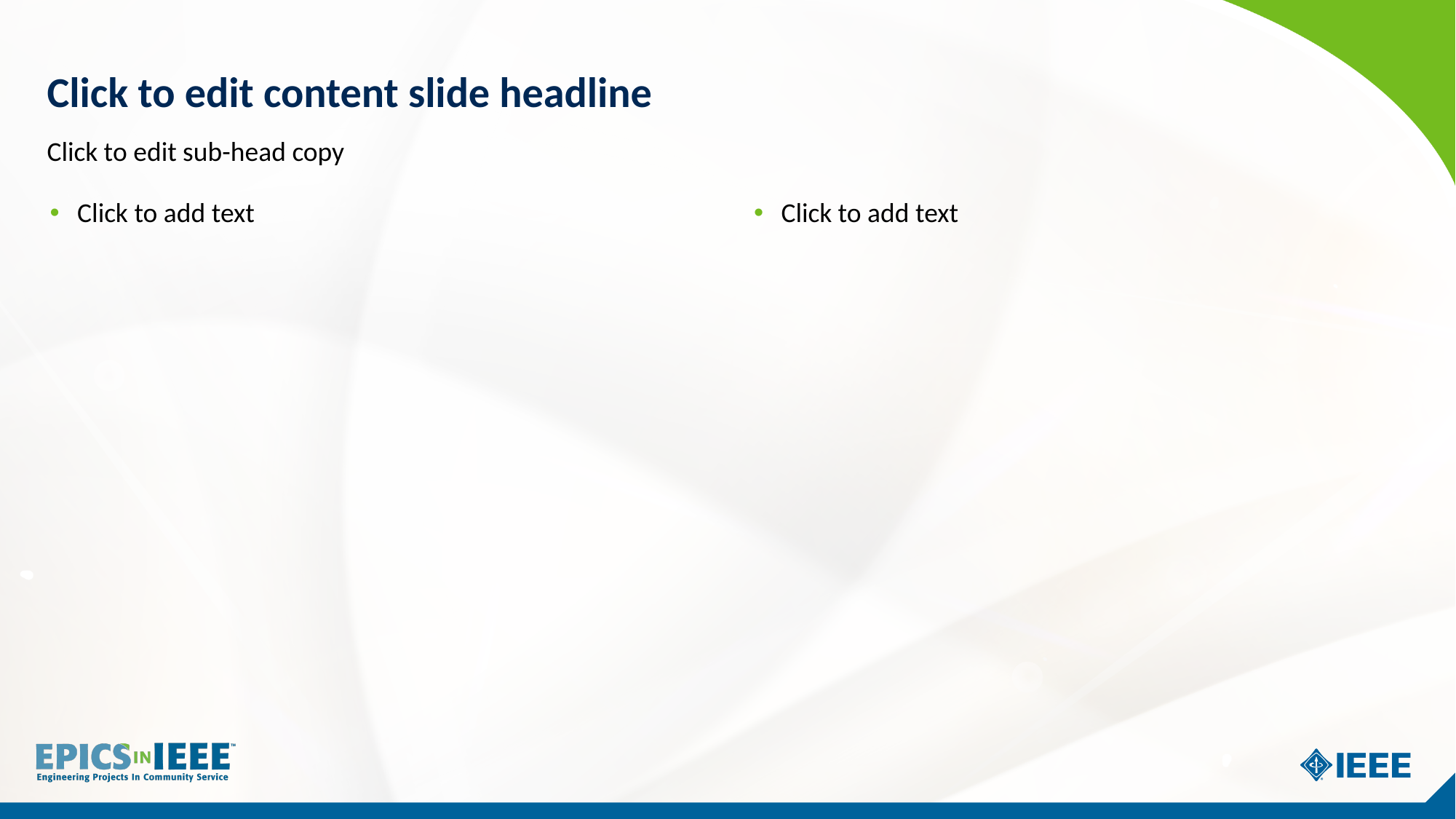

# Click to edit content slide headline
Click to edit sub-head copy
Click to add text
Click to add text